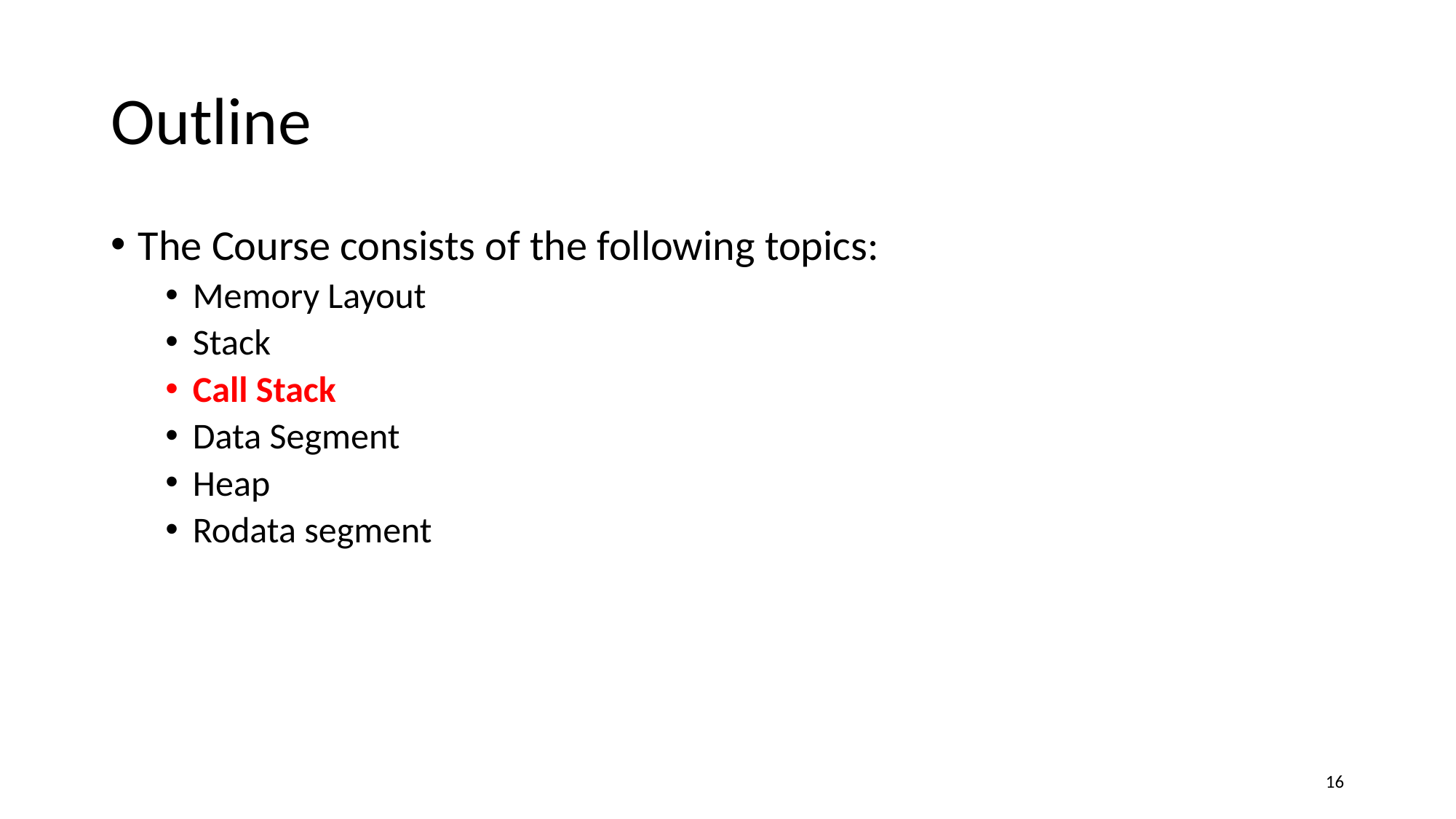

# Outline
The Course consists of the following topics:
Memory Layout
Stack
Call Stack
Data Segment
Heap
Rodata segment

16